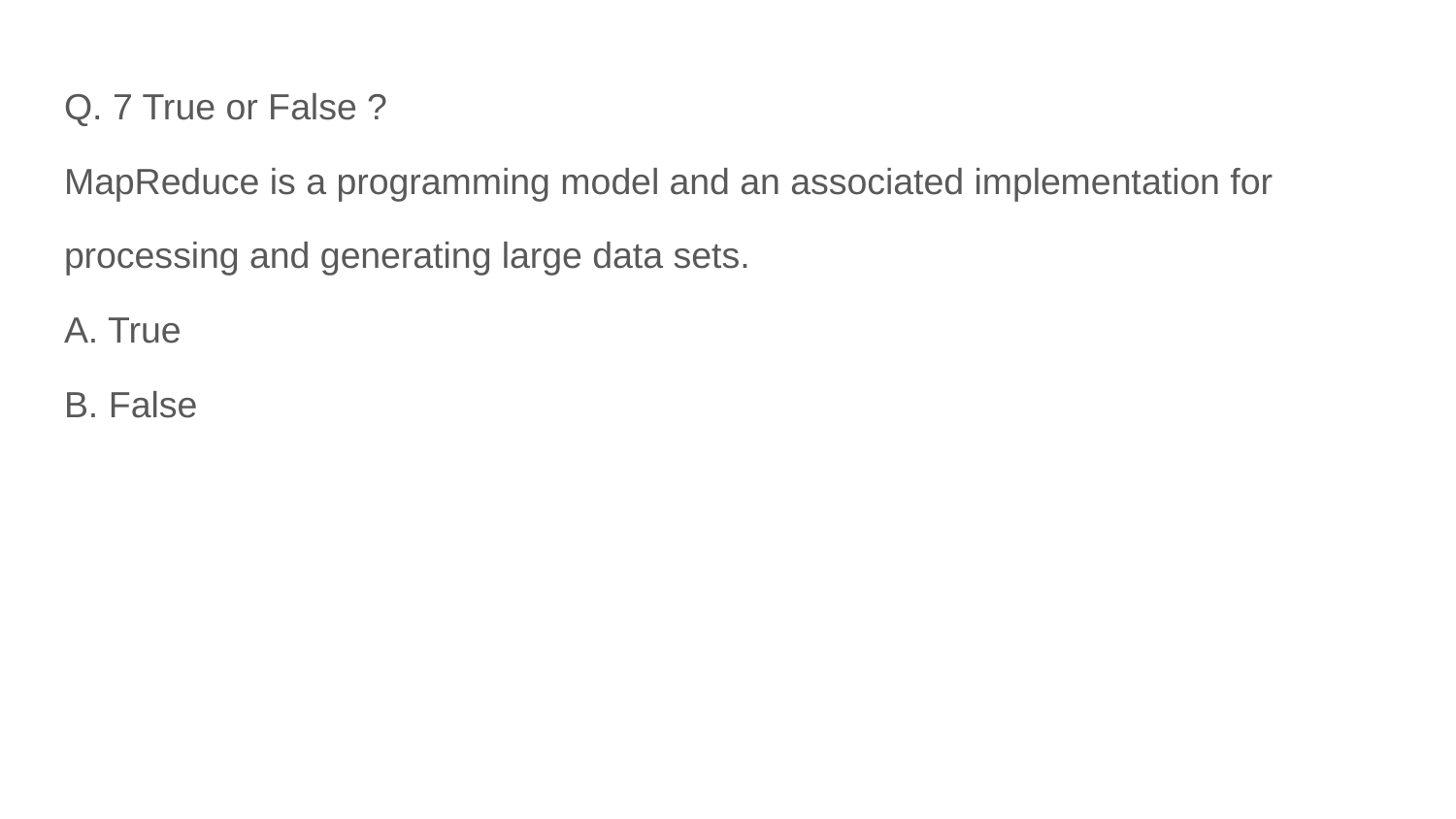

Q. 7 True or False ?
MapReduce is a programming model and an associated implementation for
processing and generating large data sets.
A. True
B. False